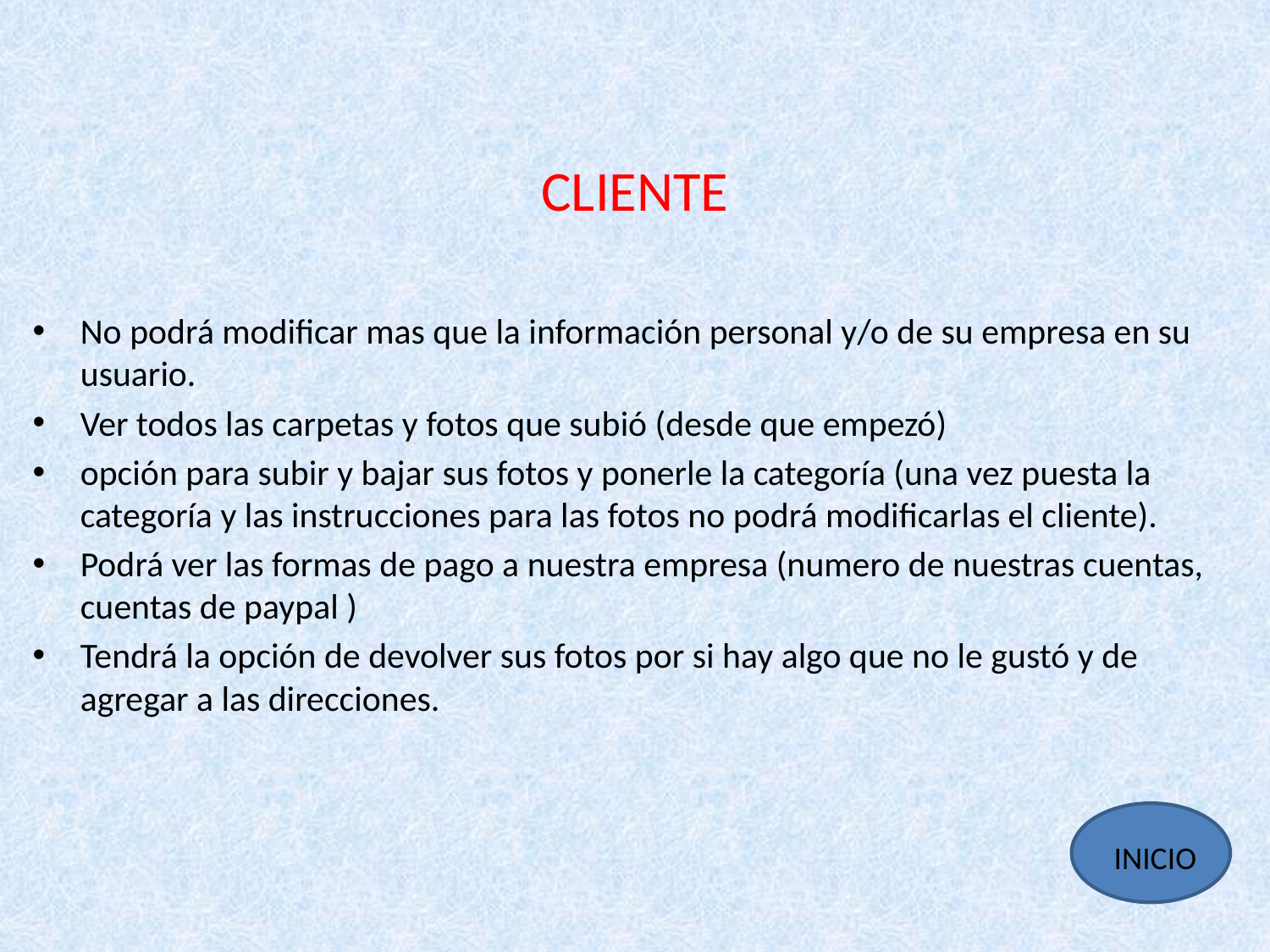

CLIENTE

No podrá modificar mas que la información personal y/o de su empresa en su usuario.
Ver todos las carpetas y fotos que subió (desde que empezó)
opción para subir y bajar sus fotos y ponerle la categoría (una vez puesta la categoría y las instrucciones para las fotos no podrá modificarlas el cliente).
Podrá ver las formas de pago a nuestra empresa (numero de nuestras cuentas, cuentas de paypal )
Tendrá la opción de devolver sus fotos por si hay algo que no le gustó y de agregar a las direcciones.

INICIO